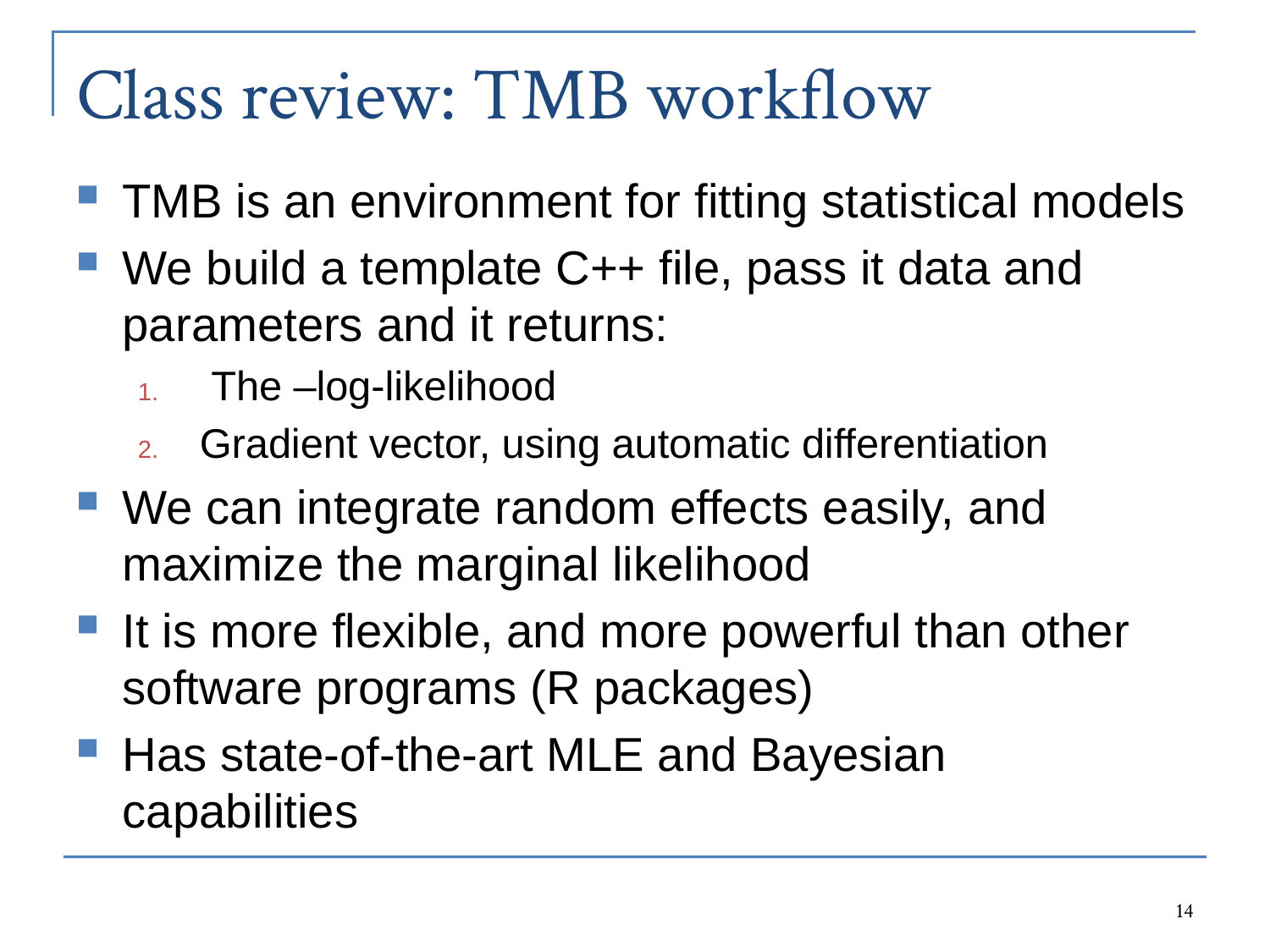

# Class review: TMB workflow
TMB is an environment for fitting statistical models
We build a template C++ file, pass it data and parameters and it returns:
 The –log-likelihood
Gradient vector, using automatic differentiation
We can integrate random effects easily, and maximize the marginal likelihood
It is more flexible, and more powerful than other software programs (R packages)
Has state-of-the-art MLE and Bayesian capabilities
14